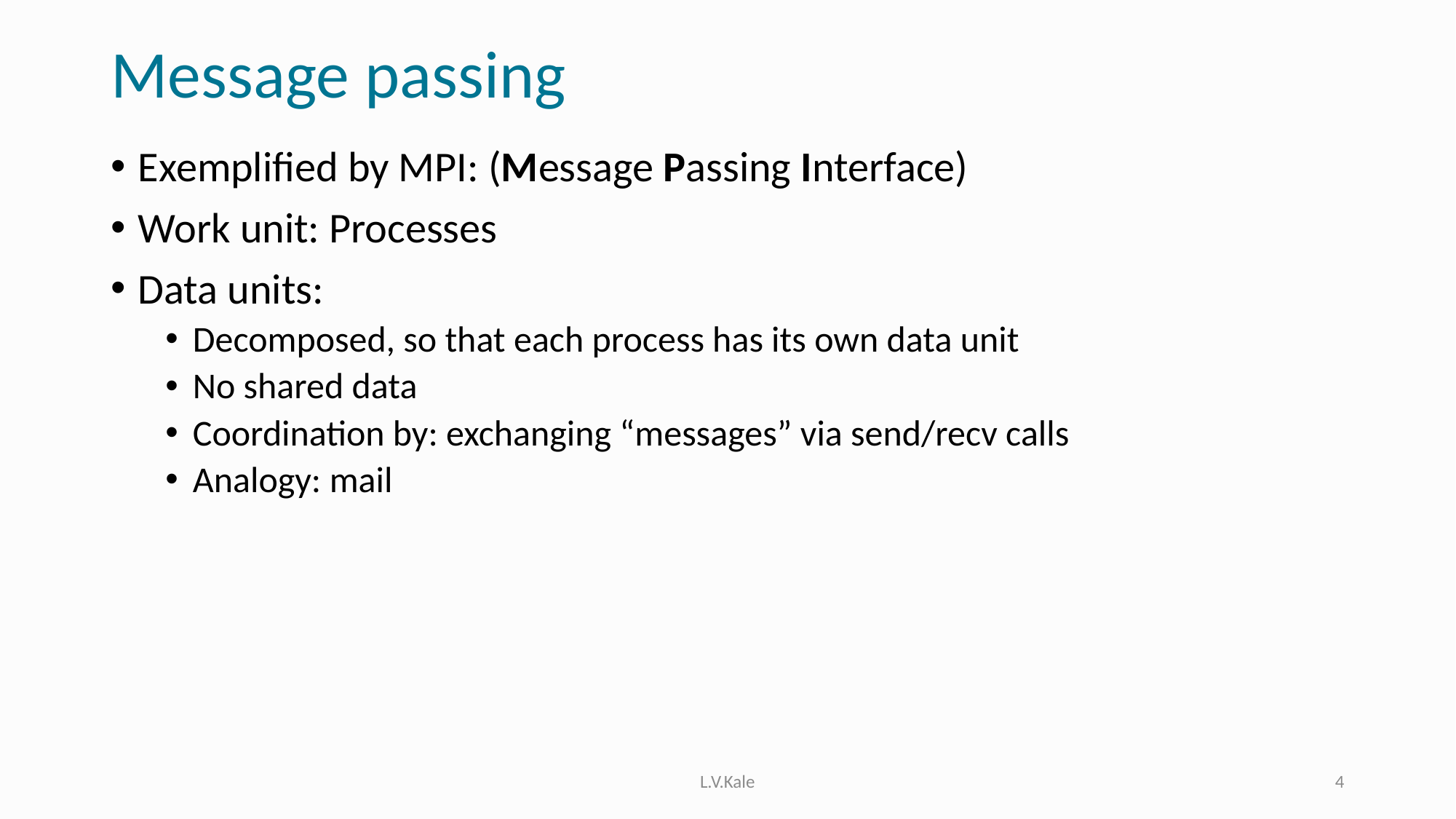

# Message passing
Exemplified by MPI: (Message Passing Interface)
Work unit: Processes
Data units:
Decomposed, so that each process has its own data unit
No shared data
Coordination by: exchanging “messages” via send/recv calls
Analogy: mail
L.V.Kale
4